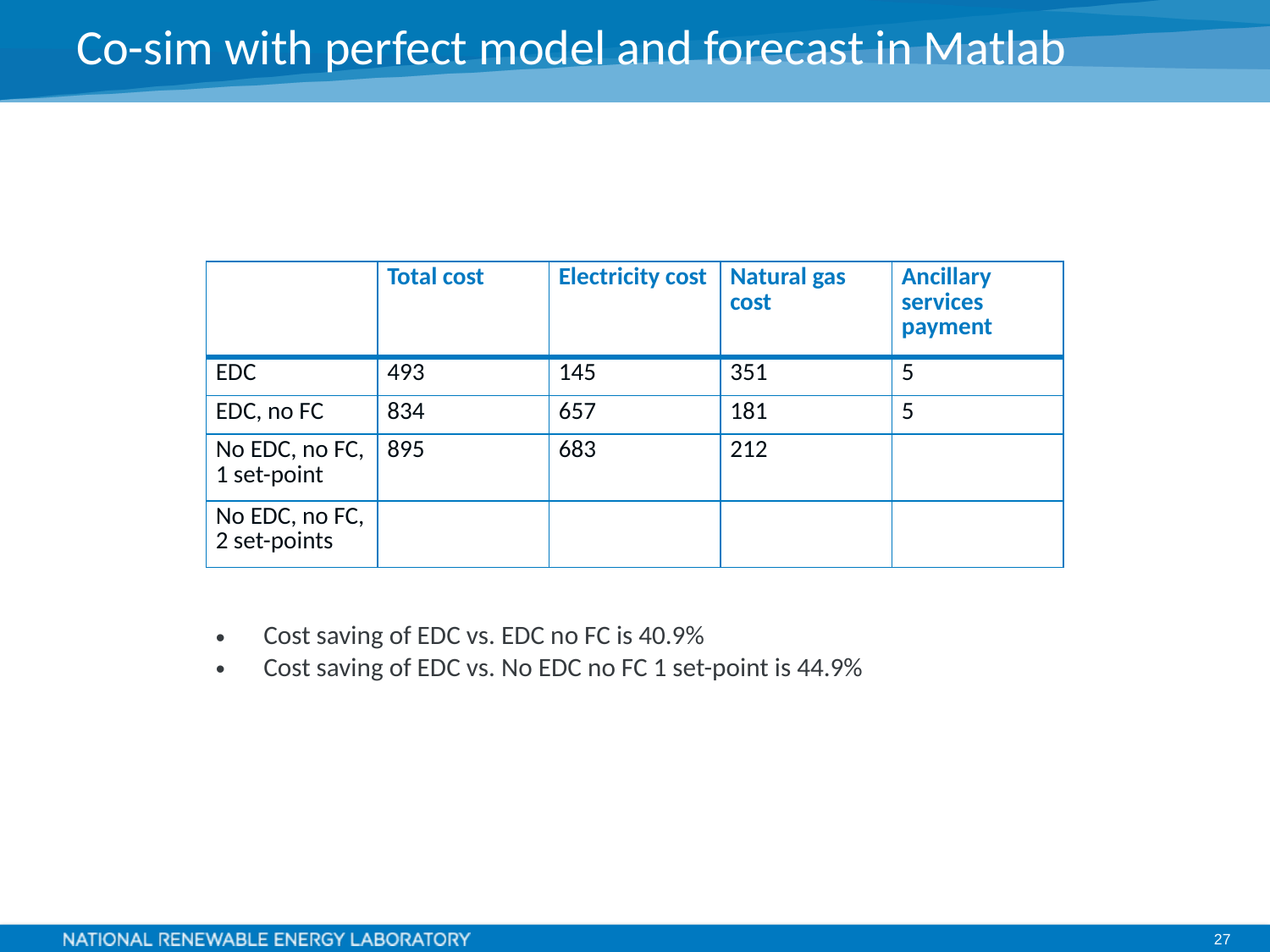

# Co-sim with perfect model and forecast in Matlab
|  | Total cost | Electricity cost | Natural gas cost | Ancillary services payment |
| --- | --- | --- | --- | --- |
| EDC | 493 | 145 | 351 | 5 |
| EDC, no FC | 834 | 657 | 181 | 5 |
| No EDC, no FC, 1 set-point | 895 | 683 | 212 |  |
| No EDC, no FC, 2 set-points |  |  |  |  |
Cost saving of EDC vs. EDC no FC is 40.9%
Cost saving of EDC vs. No EDC no FC 1 set-point is 44.9%